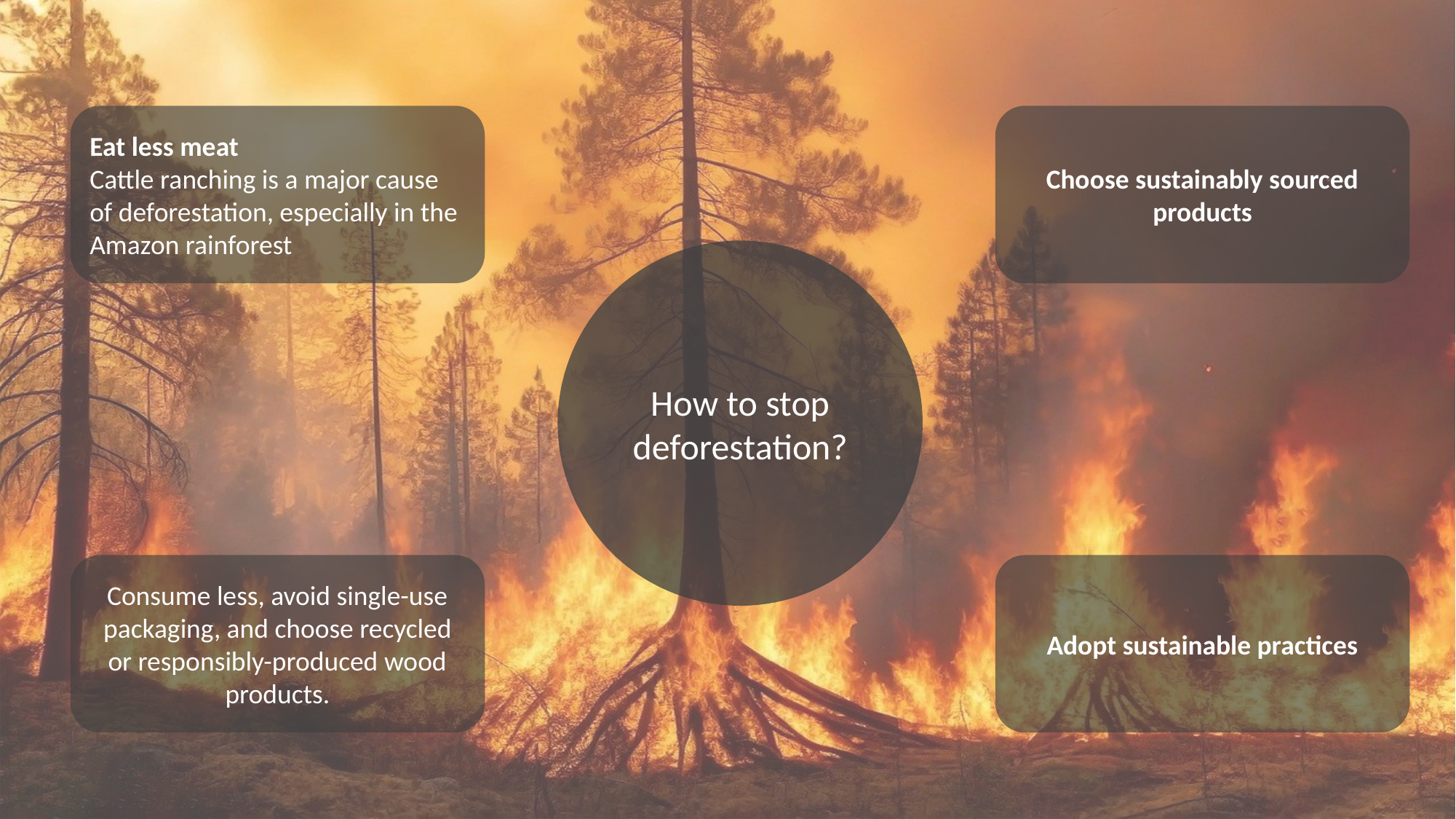

Eat less meat
Cattle ranching is a major cause of deforestation, especially in the Amazon rainforest
Choose sustainably sourced products
How to stop deforestation?
Consume less, avoid single-use packaging, and choose recycled or responsibly-produced wood products.
Adopt sustainable practices